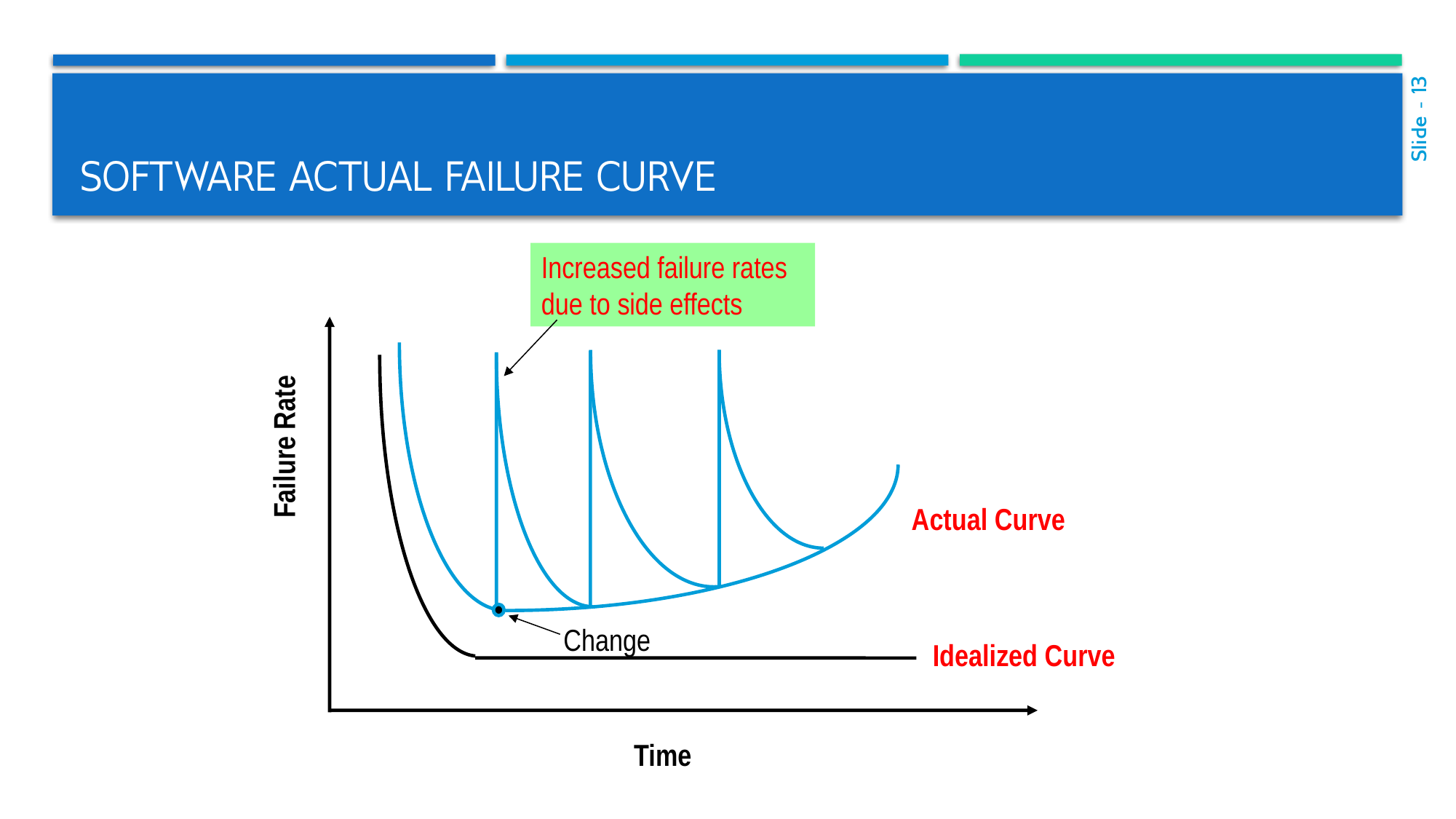

Slide - 13
# Software actual failure curve
Increased failure rates
due to side effects

Failure Rate

Actual Curve

Change

Idealized Curve

Time